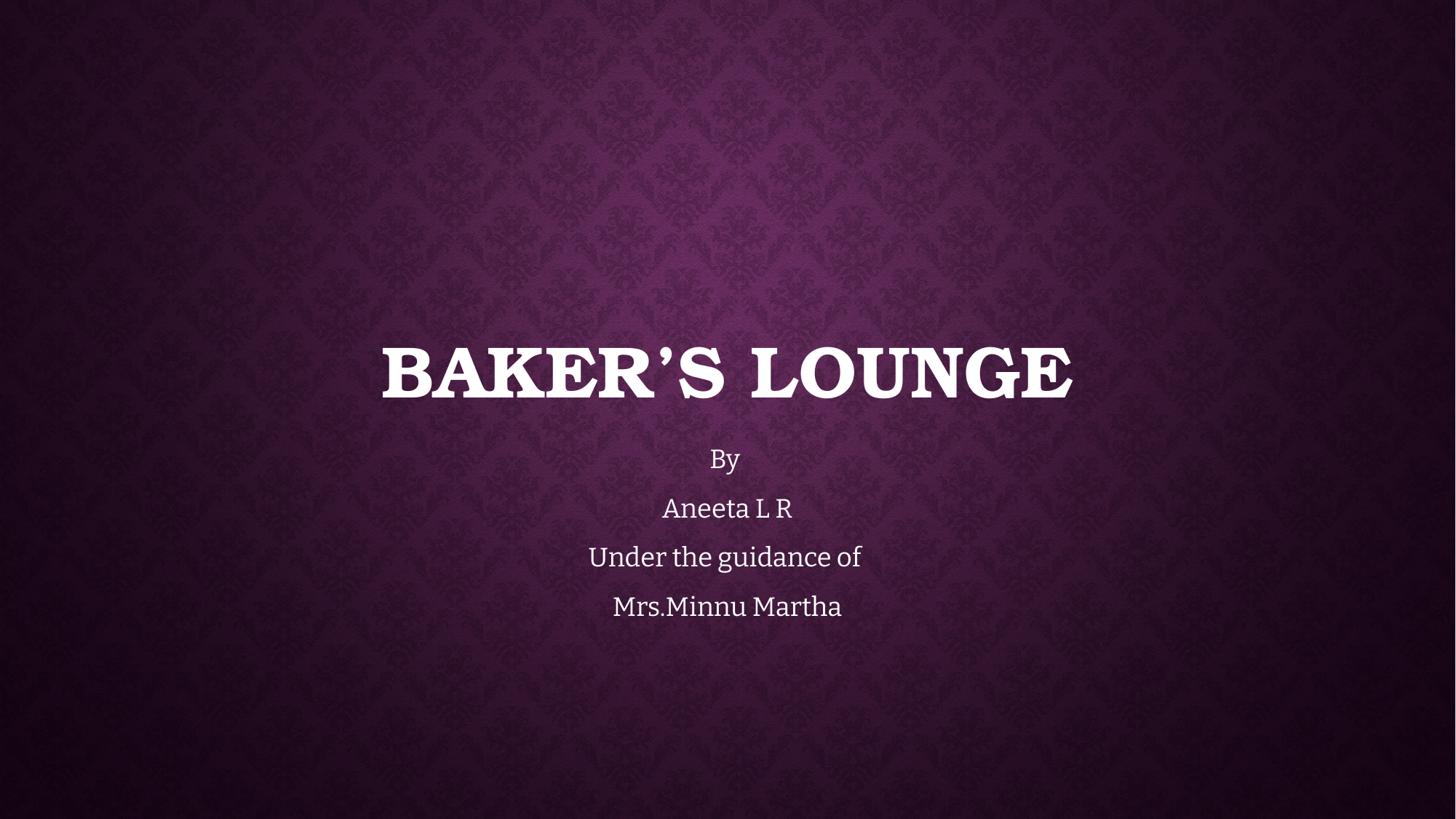

# Baker’s lounge
By
Aneeta L R
Under the guidance of
Mrs.Minnu Martha